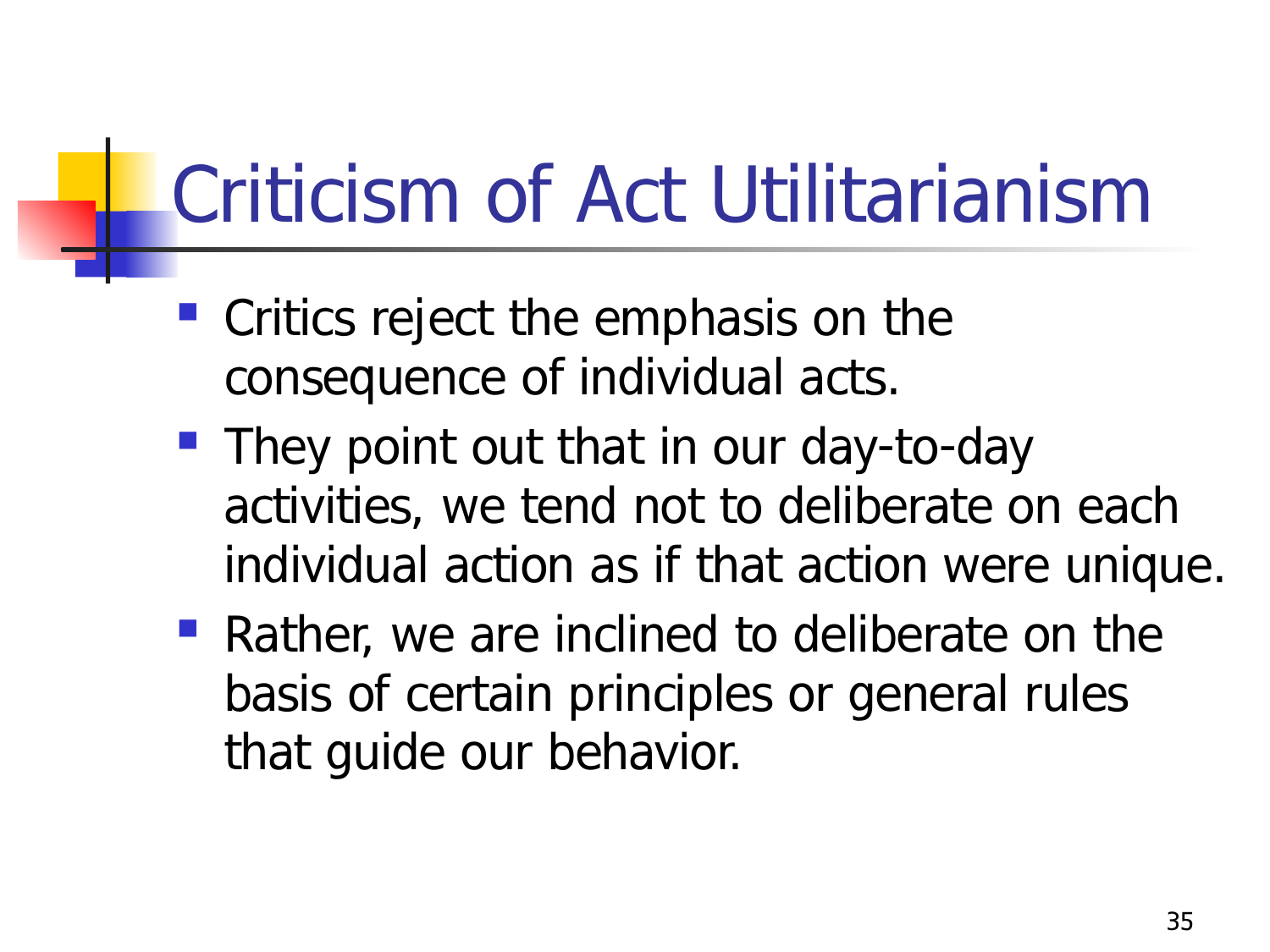

# Criticism of Act Utilitarianism
Critics reject the emphasis on the consequence of individual acts.
They point out that in our day-to-day activities, we tend not to deliberate on each individual action as if that action were unique.
Rather, we are inclined to deliberate on the basis of certain principles or general rules that guide our behavior.
35